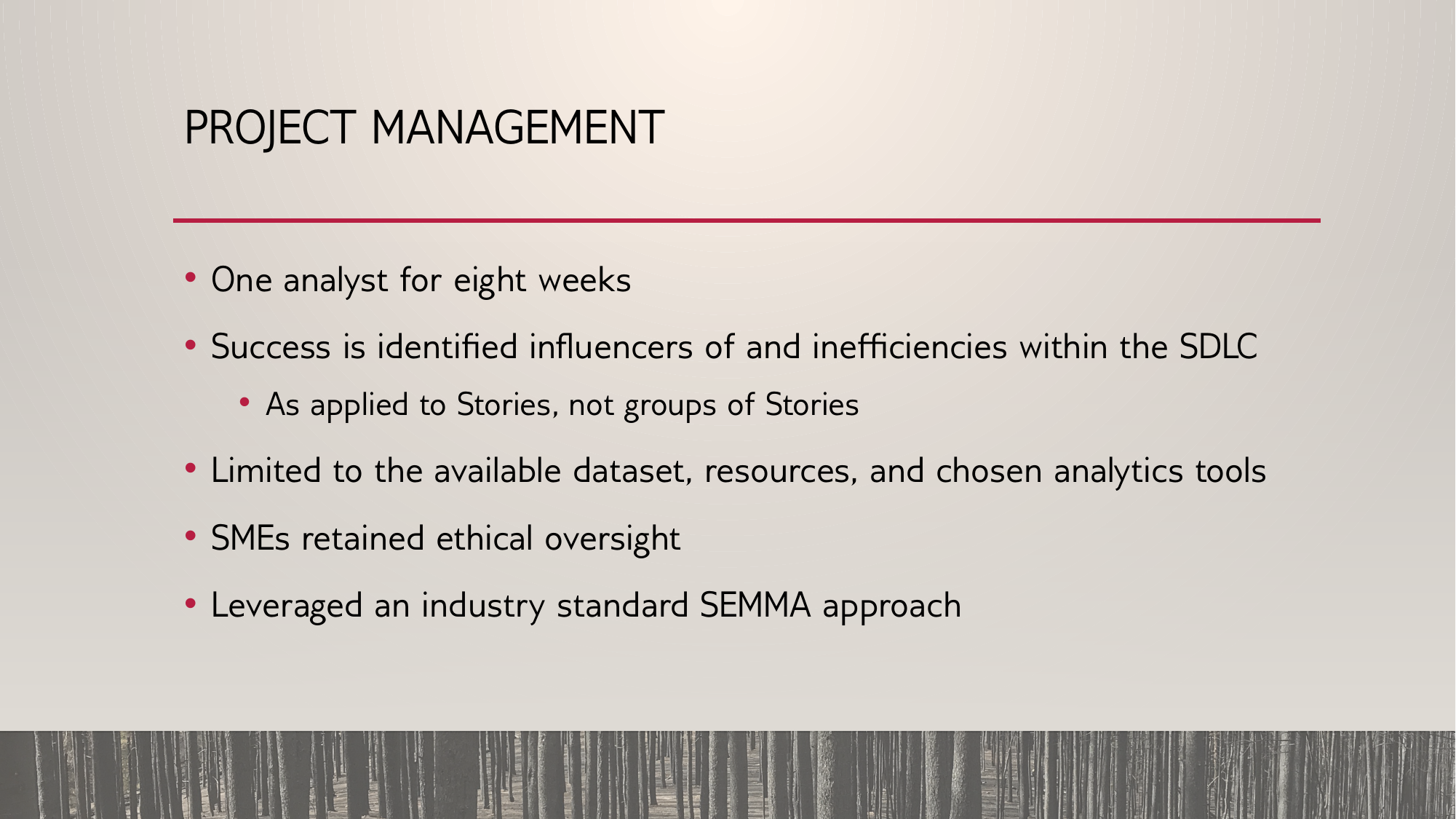

# Project Management
One analyst for eight weeks
Success is identified influencers of and inefficiencies within the SDLC
As applied to Stories, not groups of Stories
Limited to the available dataset, resources, and chosen analytics tools
SMEs retained ethical oversight
Leveraged an industry standard SEMMA approach